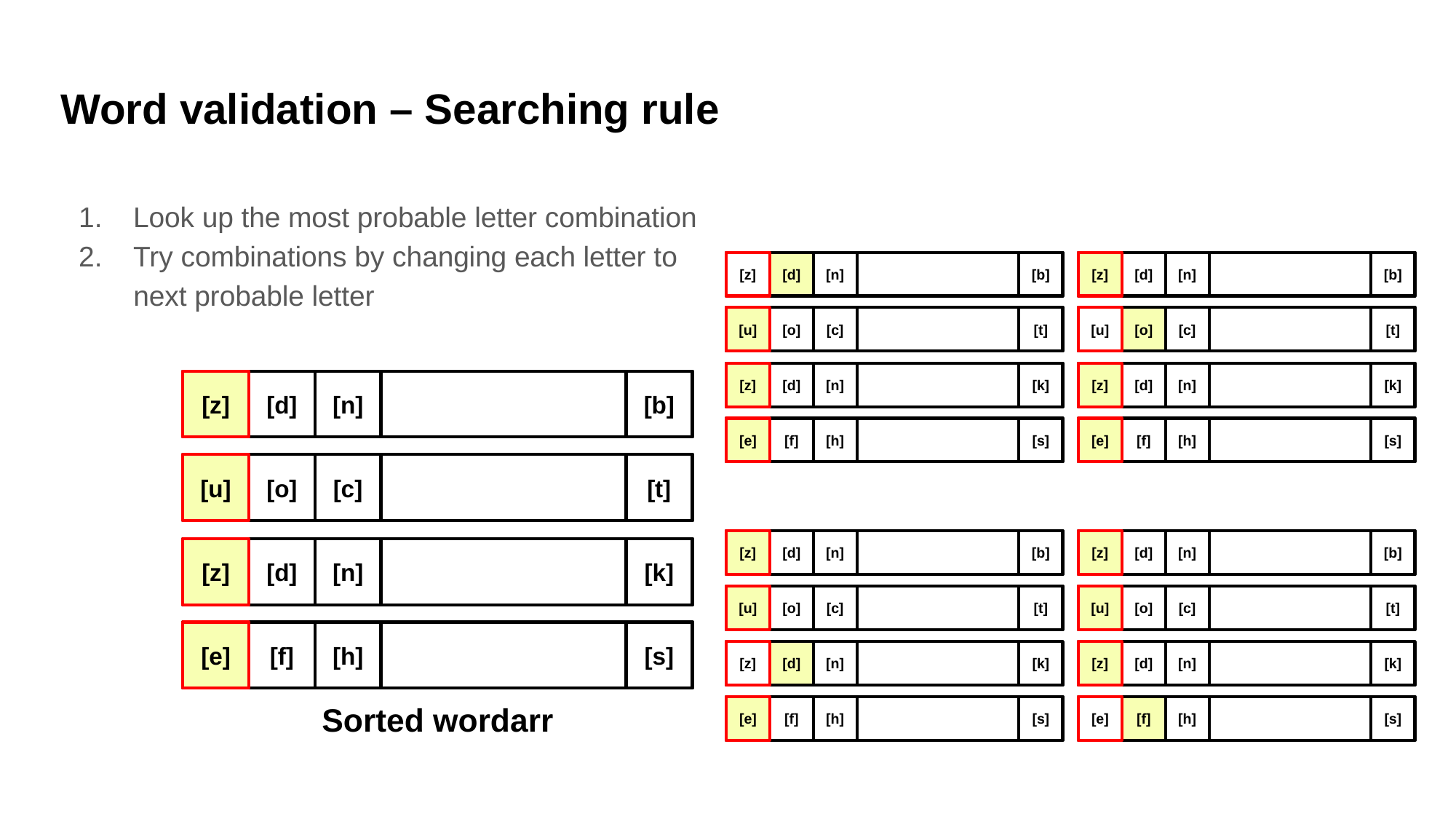

# Word validation – Searching rule
Look up the most probable letter combination
Try combinations by changing each letter to
       next probable letter

[d]
[n]
[b]
[z]

[o]
[c]
[t]
[u]

[d]
[n]
[k]
[z]

[f]
[h]
[s]
[e]

[d]
[n]
[b]
[z]

[o]
[c]
[t]
[u]

[d]
[n]
[k]
[z]

[f]
[h]
[s]
[e]

[d]
[n]
[b]
[z]

[o]
[c]
[t]
[u]

[d]
[n]
[b]
[z]

[o]
[c]
[t]
[u]

[d]
[n]
[k]
[z]

[f]
[h]
[s]
[e]

[d]
[n]
[b]
[z]

[o]
[c]
[t]
[u]

[d]
[n]
[k]
[z]

[f]
[h]
[s]
[e]

[d]
[n]
[k]
[z]

[f]
[h]
[s]
[e]
Sorted wordarr